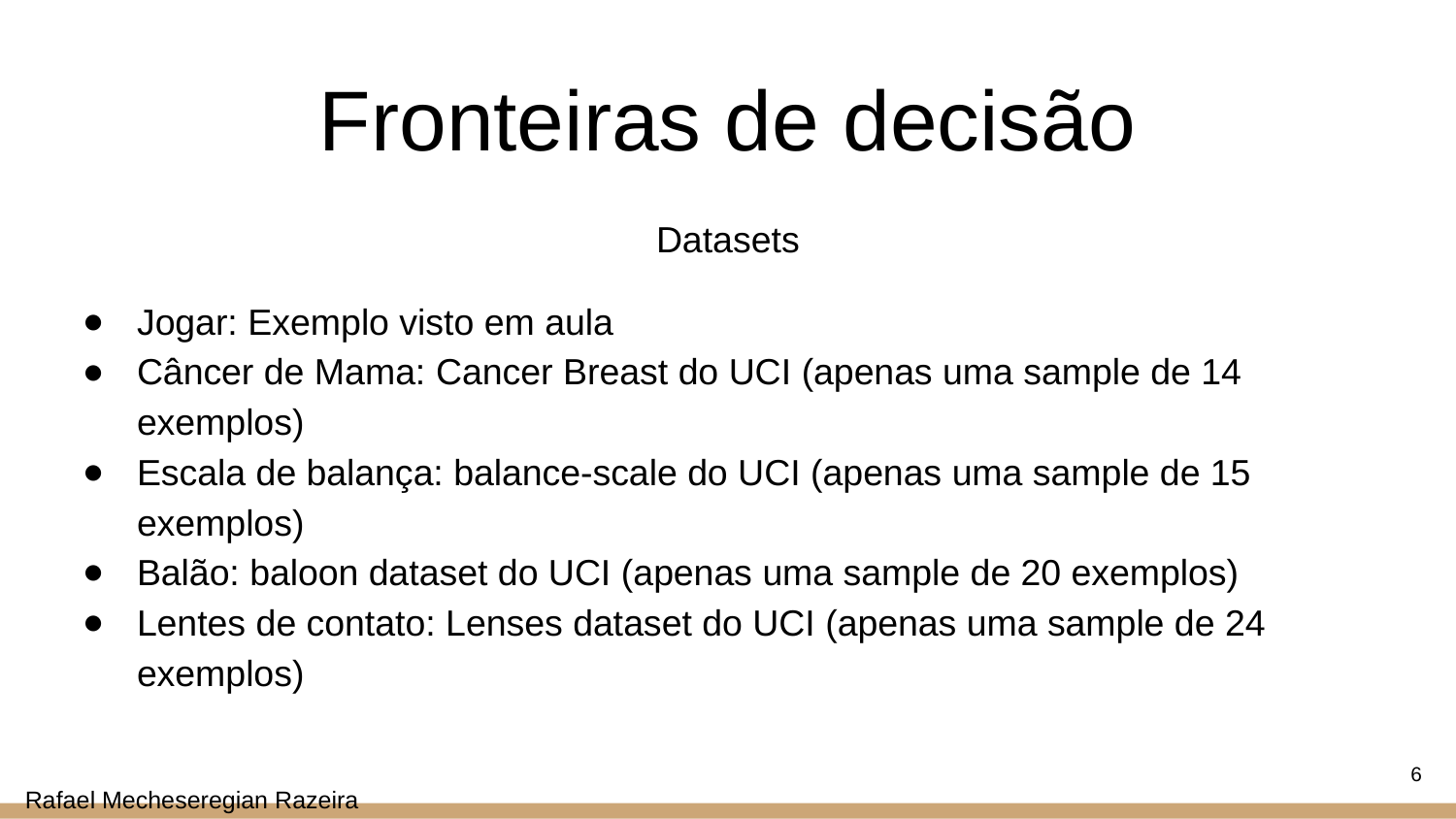

# Fronteiras de decisão
Datasets
Jogar: Exemplo visto em aula
Câncer de Mama: Cancer Breast do UCI (apenas uma sample de 14 exemplos)
Escala de balança: balance-scale do UCI (apenas uma sample de 15 exemplos)
Balão: baloon dataset do UCI (apenas uma sample de 20 exemplos)
Lentes de contato: Lenses dataset do UCI (apenas uma sample de 24 exemplos)
6
Rafael Mecheseregian Razeira